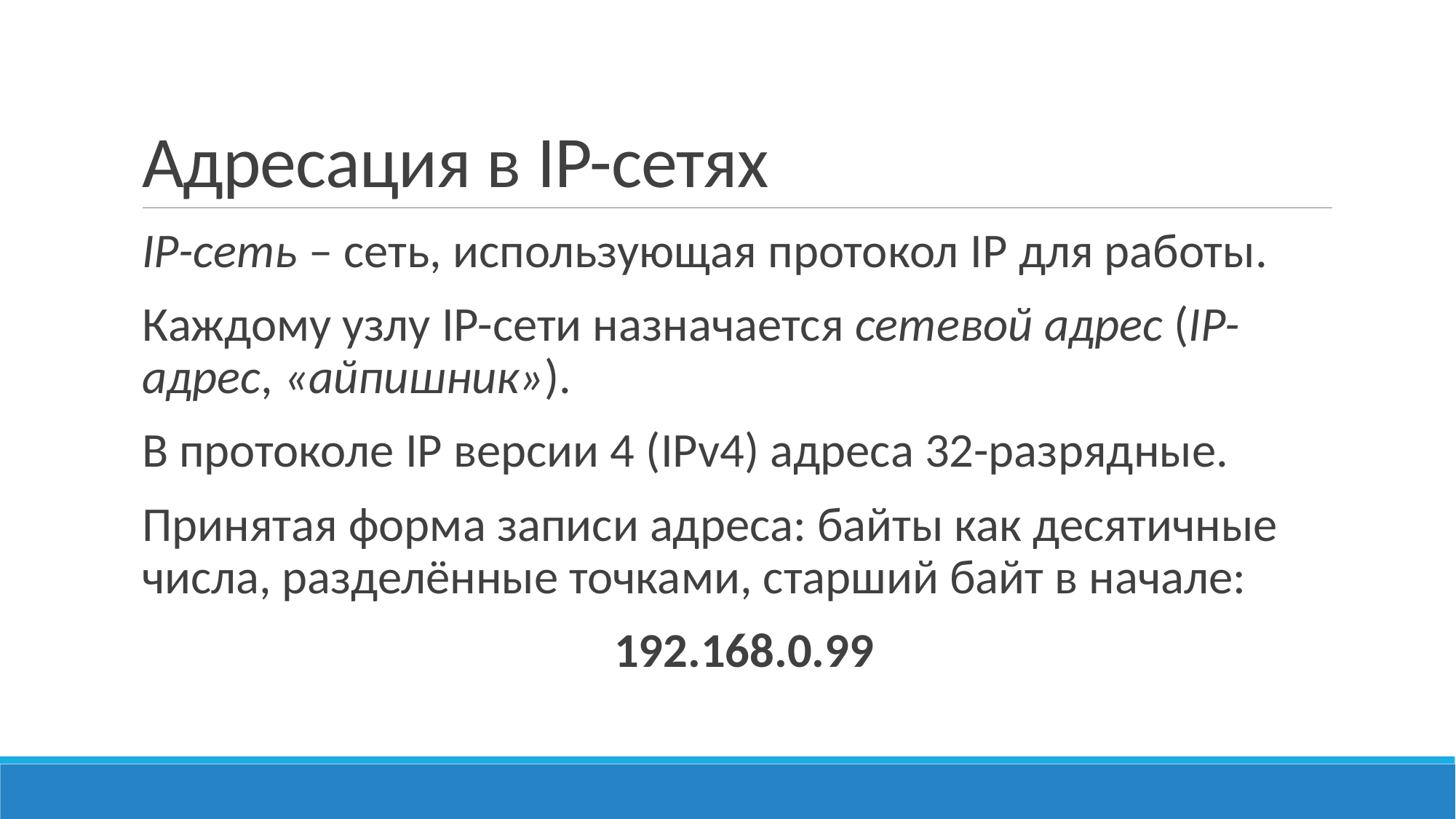

# Адресация в IP-сетях
IP-сеть – сеть, использующая протокол IP для работы.
Каждому узлу IP-сети назначается сетевой адрес (IP-адрес, «айпишник»).
В протоколе IP версии 4 (IPv4) адреса 32-разрядные.
Принятая форма записи адреса: байты как десятичные числа, разделённые точками, старший байт в начале:
192.168.0.99